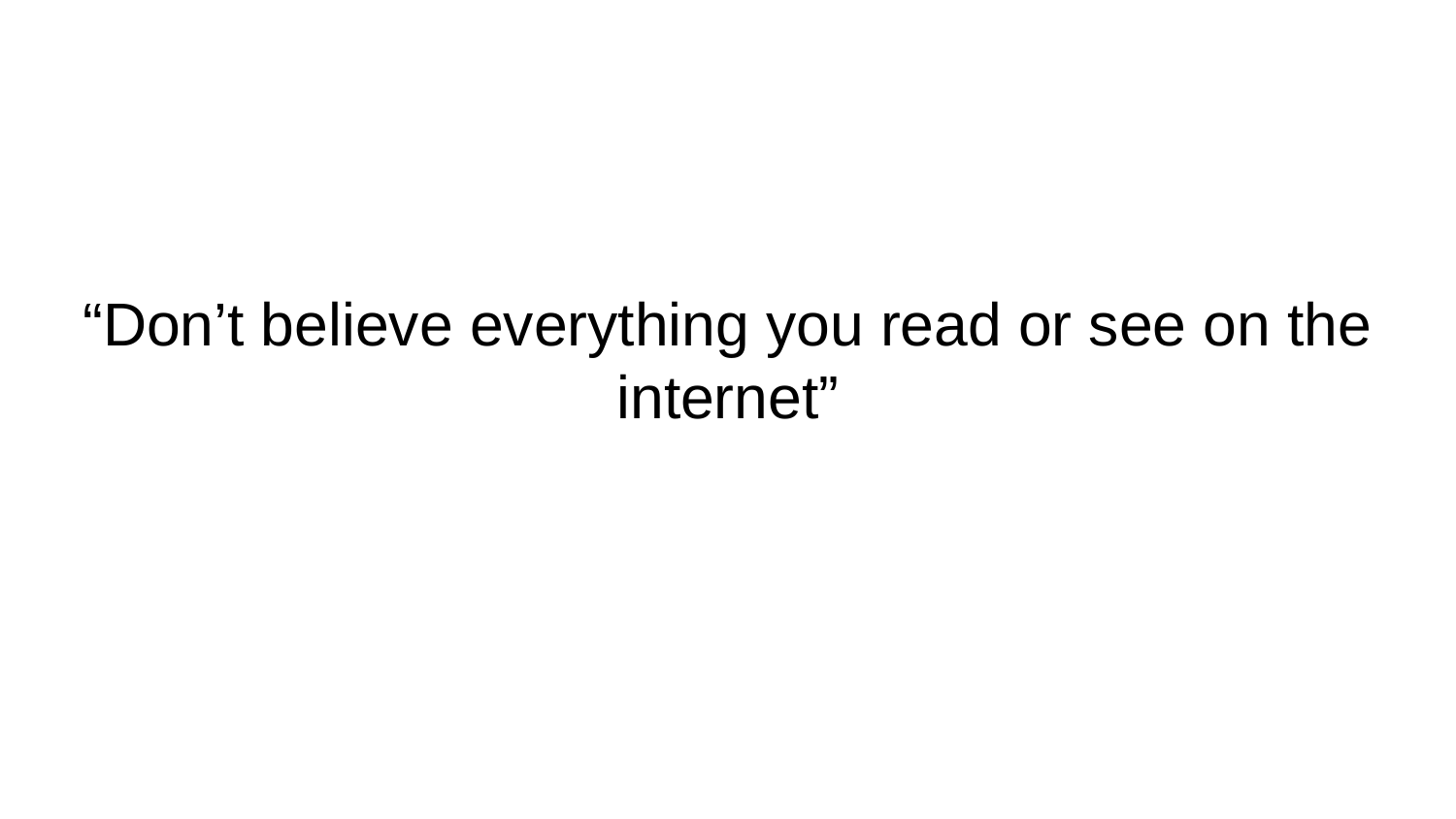

# “Don’t believe everything you read or see on the internet”